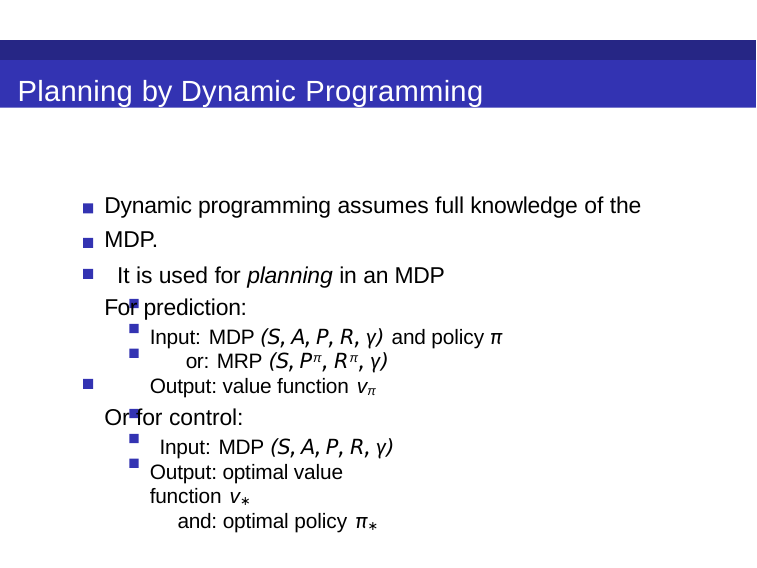

Planning by Dynamic Programming
Dynamic programming assumes full knowledge of the MDP.
  It is used for planning in an MDP
For prediction:
Input: MDP (S, A, P, R, γ) and policy π
or: MRP (S, Pπ, Rπ, γ)
Output: value function vπ
Or for control:
Input: MDP (S, A, P, R, γ)
Output: optimal value function v∗
and: optimal policy π∗

5